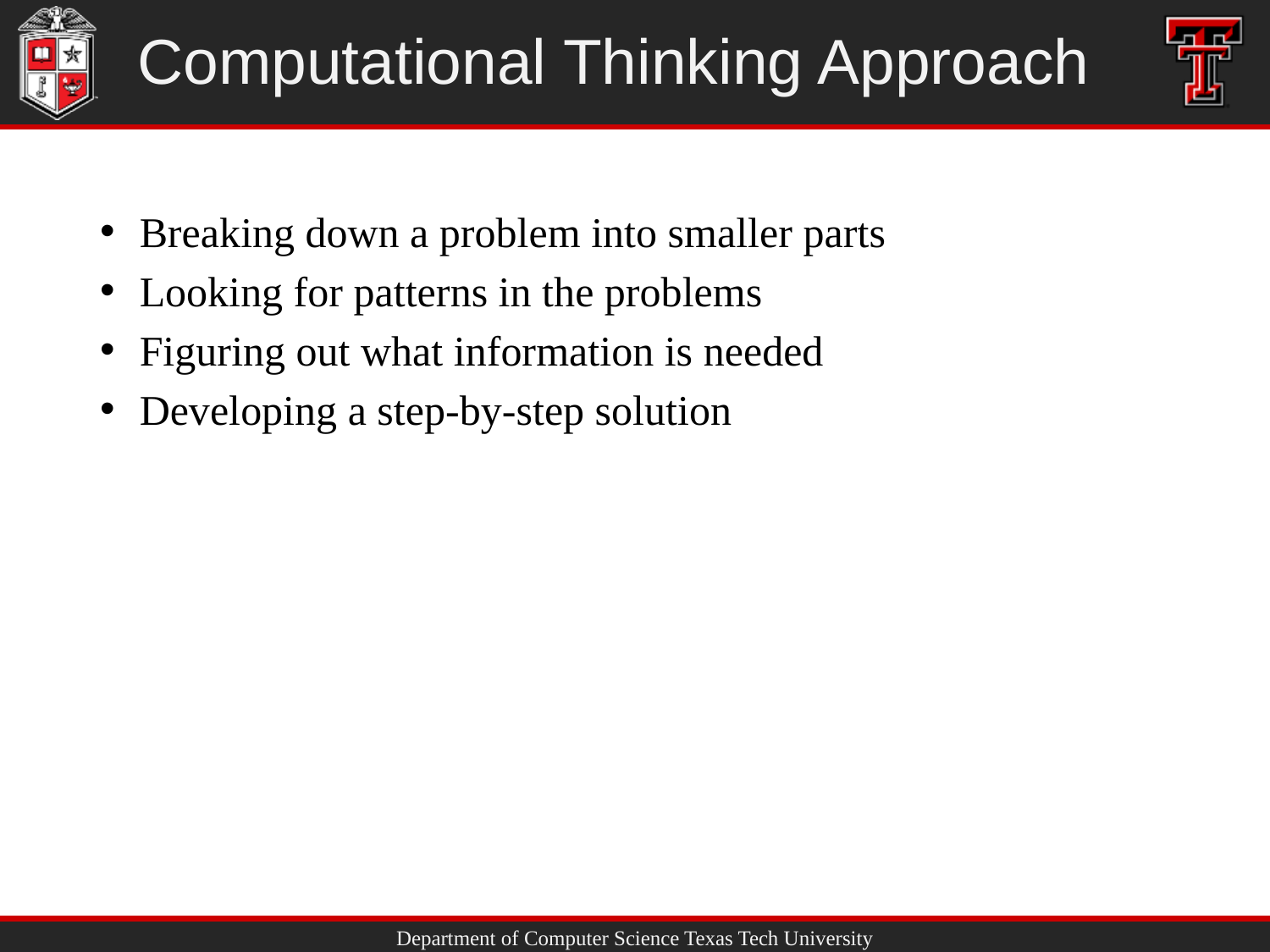

# Computational Thinking Approach
Breaking down a problem into smaller parts
Looking for patterns in the problems
Figuring out what information is needed
Developing a step-by-step solution